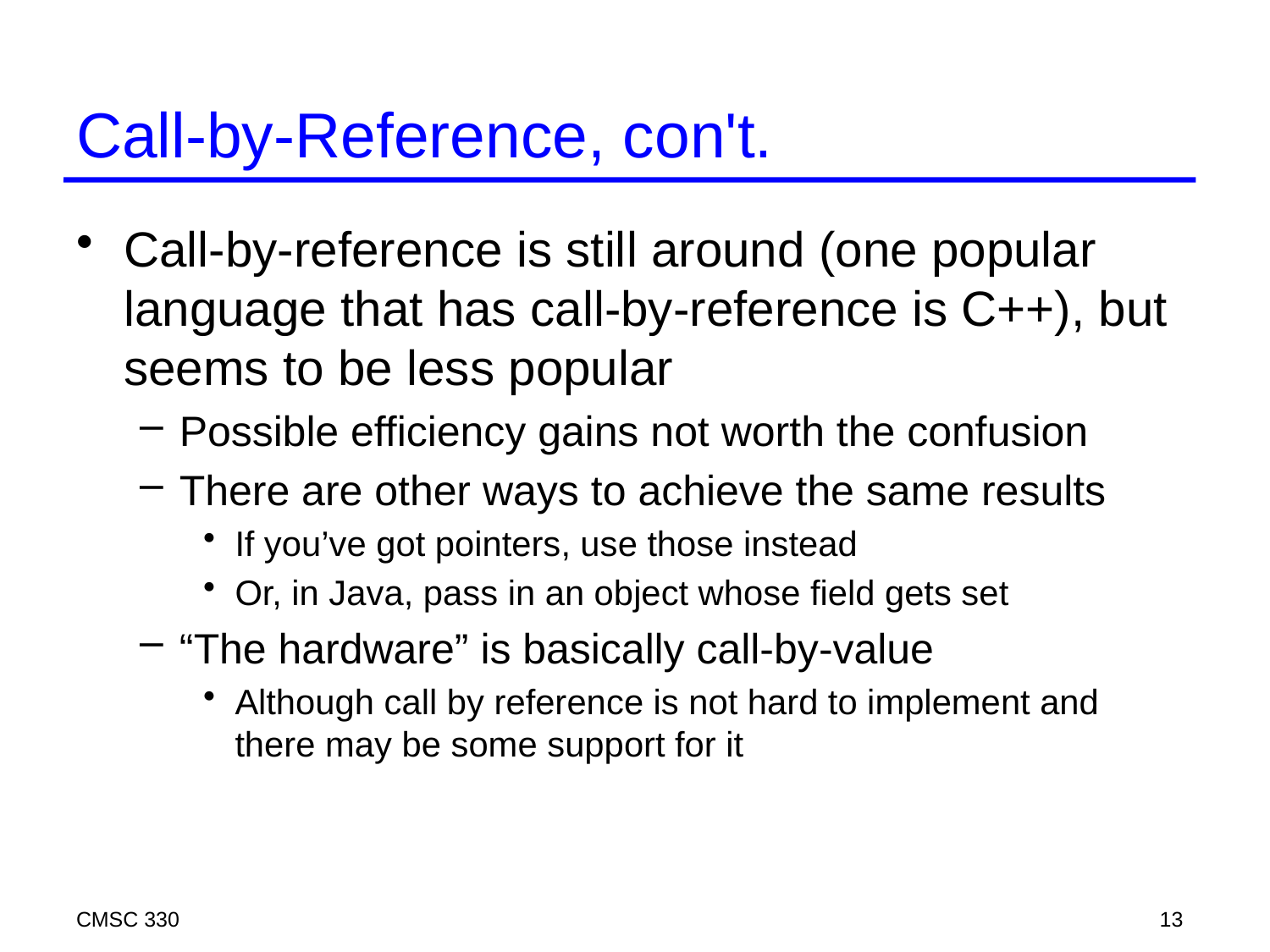

# Call-by-Reference, con't.
Call-by-reference is still around (one popular language that has call-by-reference is C++), but seems to be less popular
Possible efficiency gains not worth the confusion
There are other ways to achieve the same results
If you’ve got pointers, use those instead
Or, in Java, pass in an object whose field gets set
“The hardware” is basically call-by-value
Although call by reference is not hard to implement and there may be some support for it
CMSC 330
13